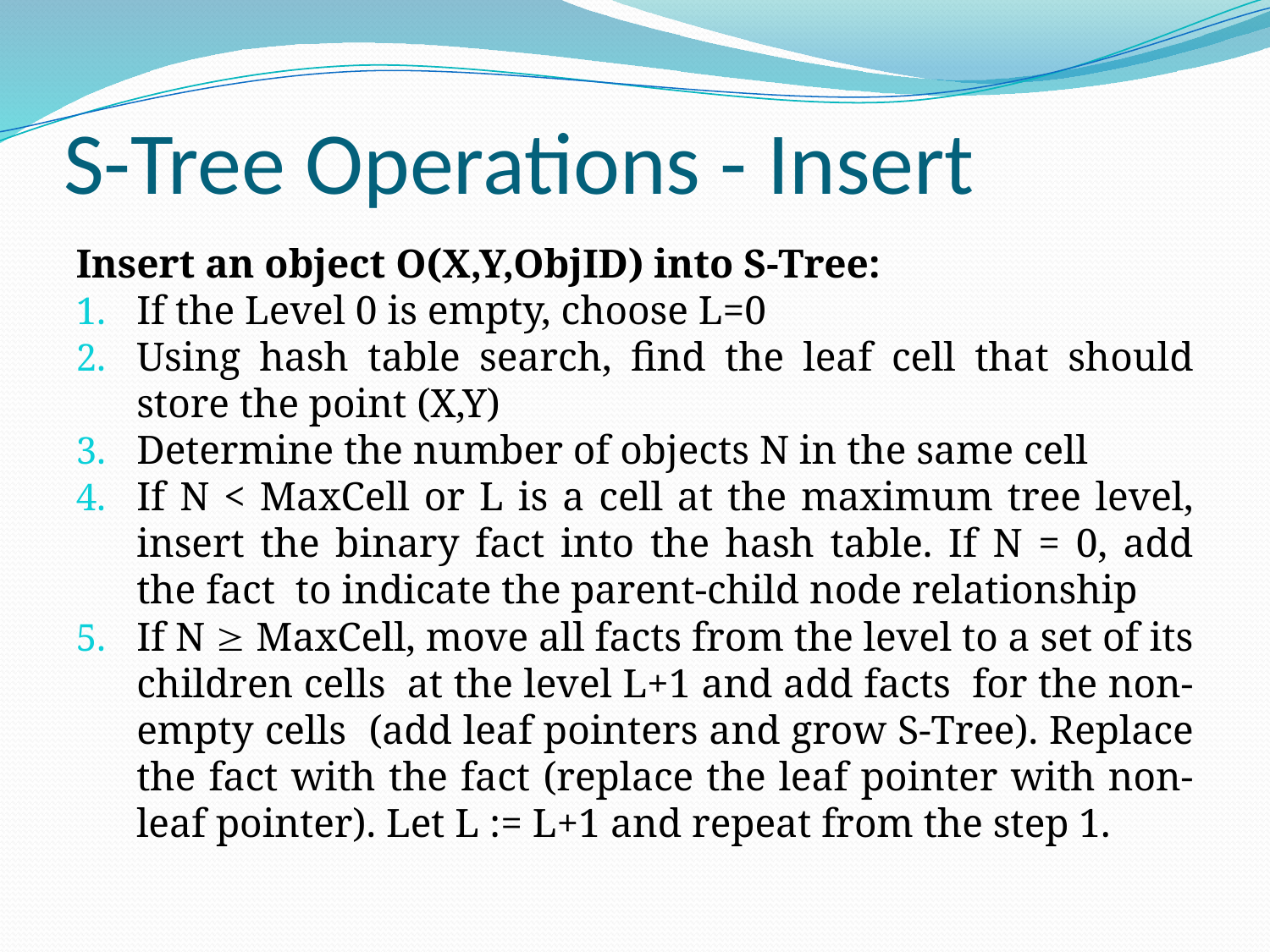

# S-Tree Operations - Insert
Insert an object O(X,Y,ObjID) into S-Tree:
If the Level 0 is empty, choose L=0
Using hash table search, find the leaf cell that should store the point (X,Y)
Determine the number of objects N in the same cell
If N < MaxCell or L is a cell at the maximum tree level, insert the binary fact into the hash table. If N = 0, add the fact  to indicate the parent-child node relationship
If N ≥ MaxCell, move all facts from the level to a set of its children cells  at the level L+1 and add facts  for the non-empty cells  (add leaf pointers and grow S-Tree). Replace the fact with the fact (replace the leaf pointer with non-leaf pointer). Let L := L+1 and repeat from the step 1.